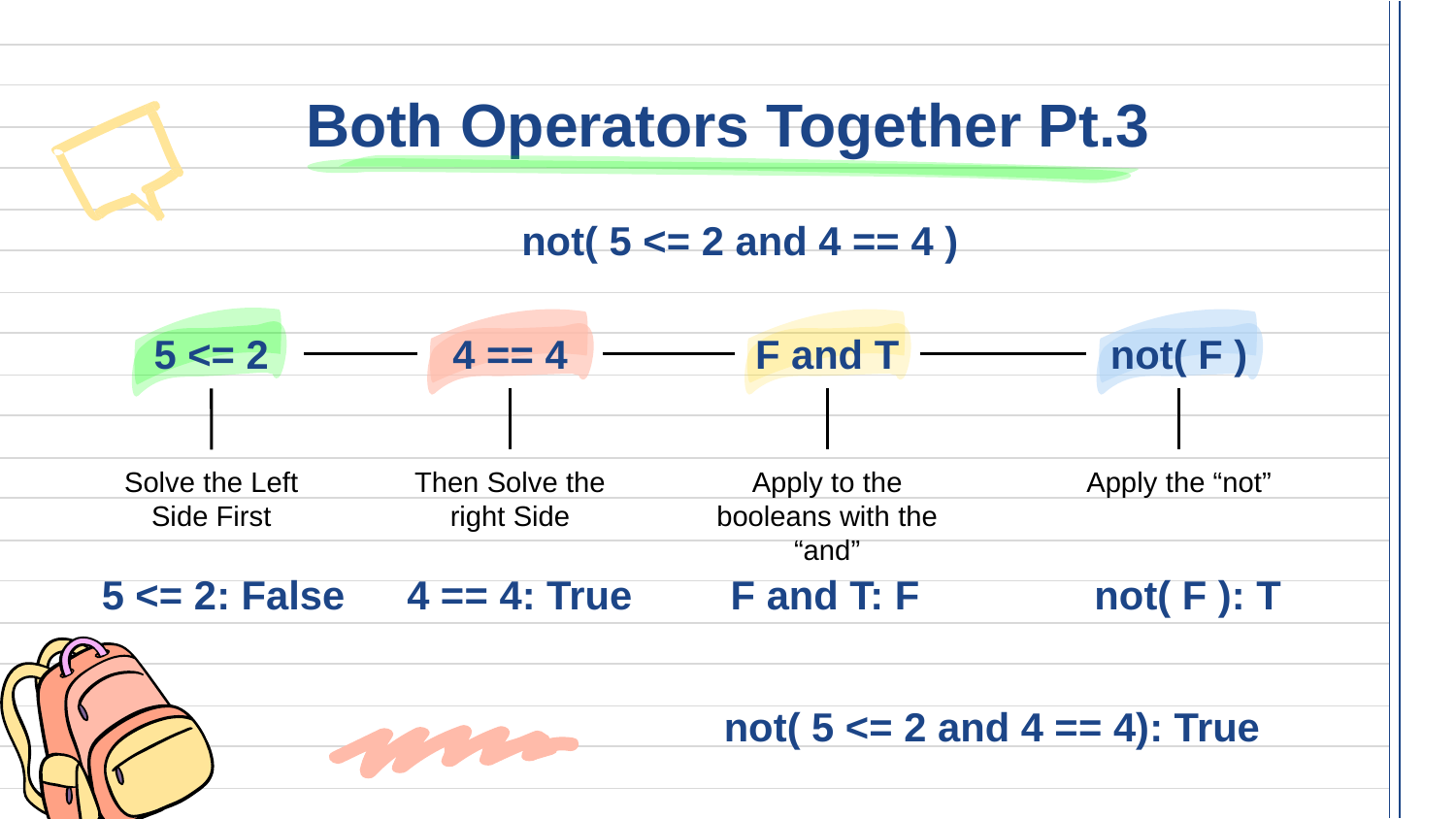

# Both Operators Together Pt.3

not( 5 <= 2 and 4 == 4 )

4 == 4
Then Solve the right Side

F and T
Apply to the booleans with the “and”

not( F )
Apply the “not”

5 <= 2
Solve the Left Side First
5 <= 2: False
4 == 4: True
F and T: F
not( F ): T

not( 5 <= 2 and 4 == 4): True